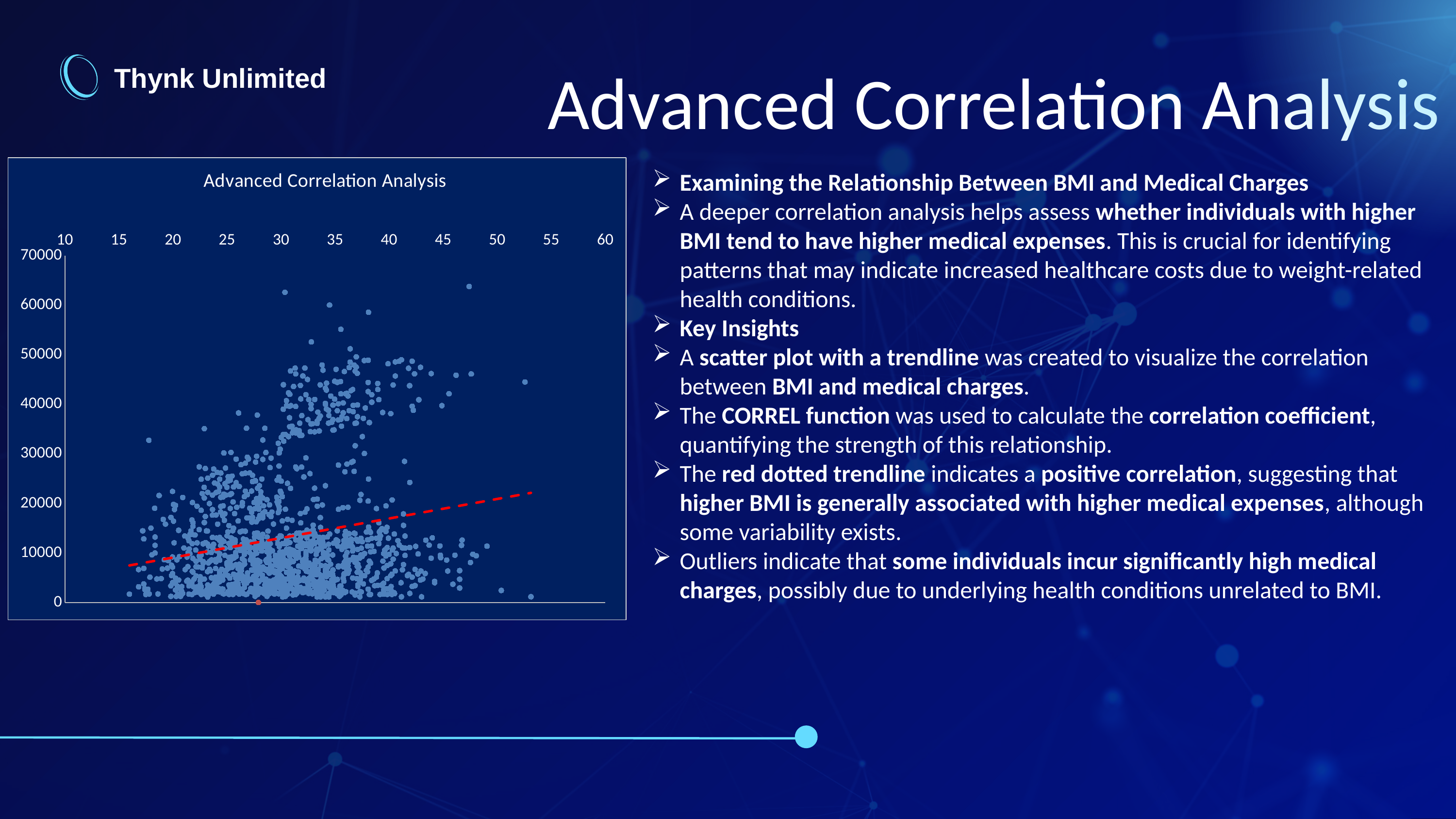

Thynk Unlimited
Advanced Correlation Analysis

### Chart: Advanced Correlation Analysis

| Category | charges |  Correlation Analysis |
|---|---|---|
Examining the Relationship Between BMI and Medical Charges
A deeper correlation analysis helps assess whether individuals with higher BMI tend to have higher medical expenses. This is crucial for identifying patterns that may indicate increased healthcare costs due to weight-related health conditions.
Key Insights
A scatter plot with a trendline was created to visualize the correlation between BMI and medical charges.
The CORREL function was used to calculate the correlation coefficient, quantifying the strength of this relationship.
The red dotted trendline indicates a positive correlation, suggesting that higher BMI is generally associated with higher medical expenses, although some variability exists.
Outliers indicate that some individuals incur significantly high medical charges, possibly due to underlying health conditions unrelated to BMI.